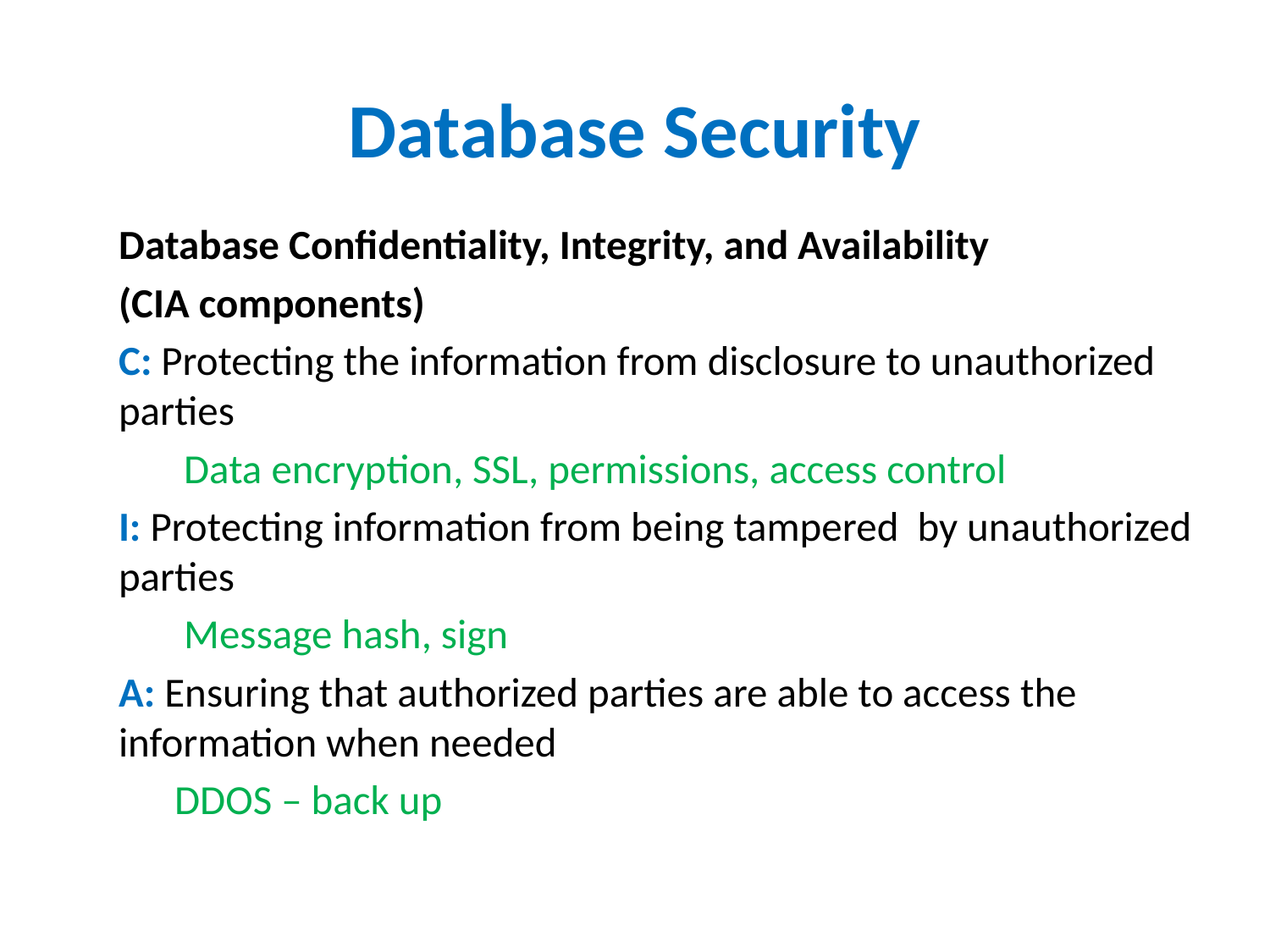

# Database Security
Database Confidentiality, Integrity, and Availability
(CIA components)
C: Protecting the information from disclosure to unauthorized parties
       Data encryption, SSL, permissions, access control
I: Protecting information from being tampered  by unauthorized parties
       Message hash, sign
A: Ensuring that authorized parties are able to access the information when needed
      DDOS – back up